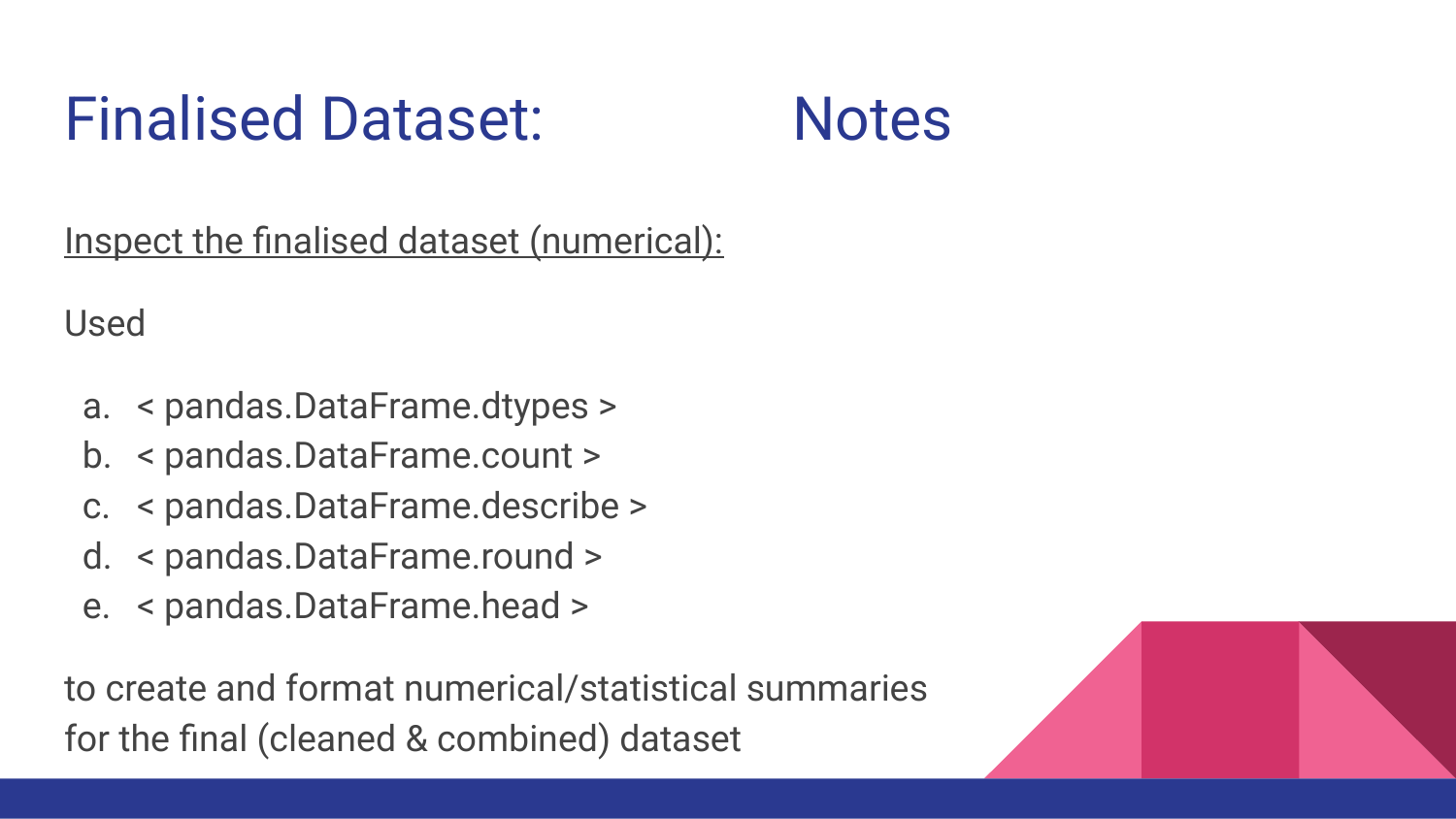

# Finalised Dataset:		Notes
Inspect the finalised dataset (numerical):
Used
< pandas.DataFrame.dtypes >
< pandas.DataFrame.count >
< pandas.DataFrame.describe >
< pandas.DataFrame.round >
< pandas.DataFrame.head >
to create and format numerical/statistical summaries
for the final (cleaned & combined) dataset